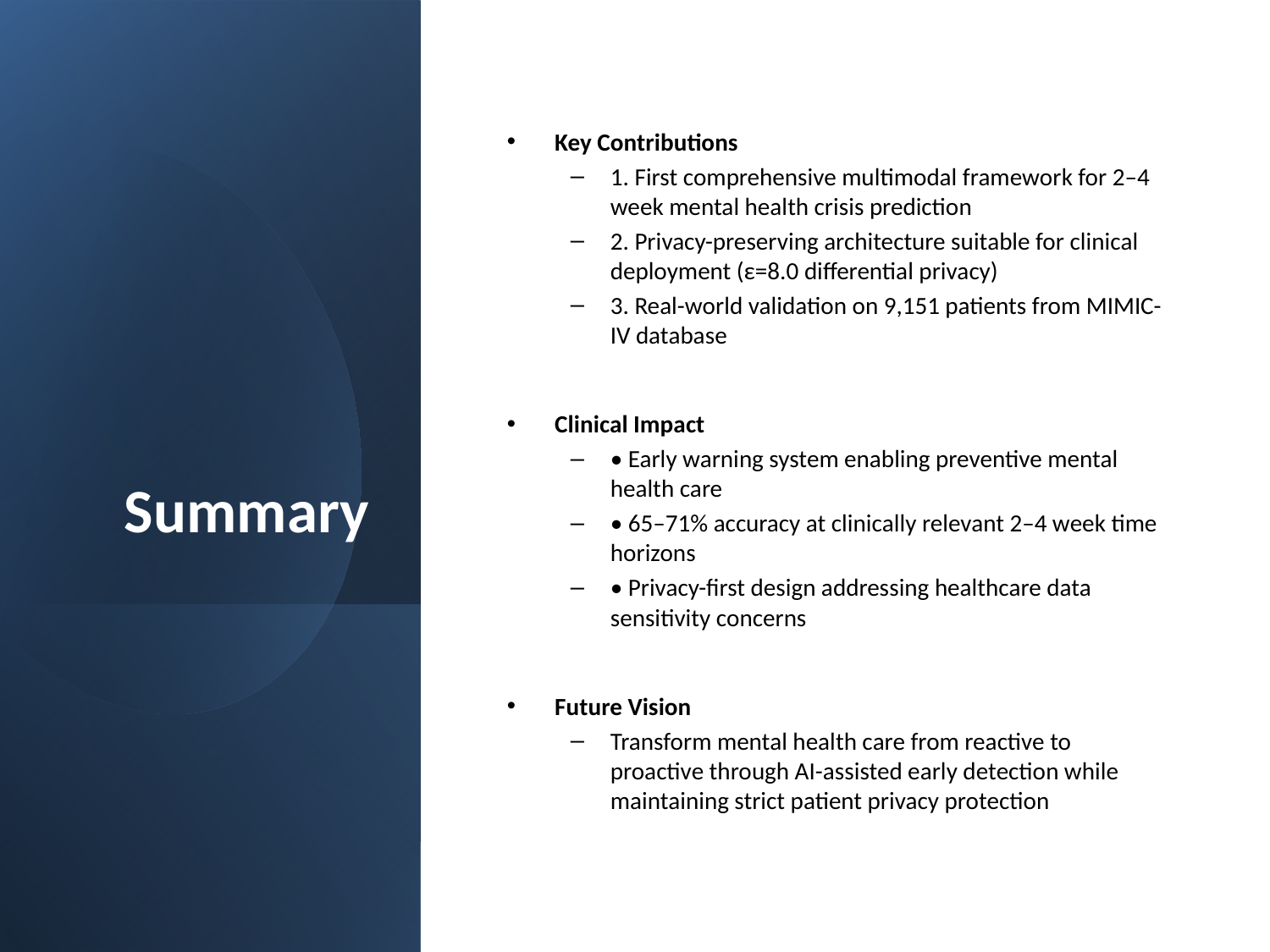

Key Contributions
1. First comprehensive multimodal framework for 2–4 week mental health crisis prediction
2. Privacy-preserving architecture suitable for clinical deployment (ε=8.0 differential privacy)
3. Real-world validation on 9,151 patients from MIMIC-IV database

Clinical Impact
• Early warning system enabling preventive mental health care
• 65–71% accuracy at clinically relevant 2–4 week time horizons
• Privacy-first design addressing healthcare data sensitivity concerns

Future Vision
Transform mental health care from reactive to proactive through AI-assisted early detection while maintaining strict patient privacy protection
# Summary